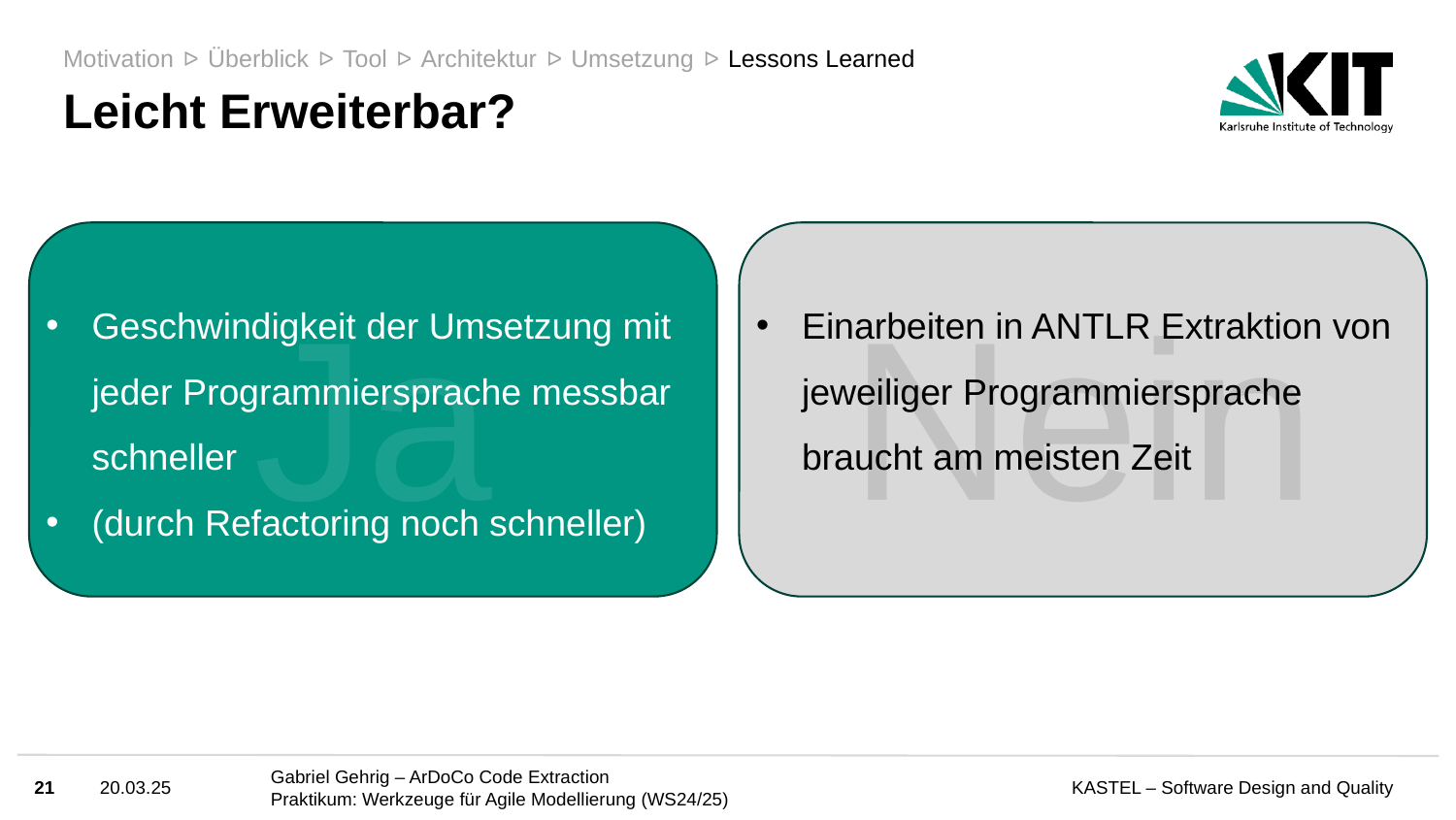

Motivation
Überblick
Tool
Architektur
Umsetzung
Lessons Learned
ᐅ
ᐅ
ᐅ
ᐅ
ᐅ
# Leicht Erweiterbar?
Ja
Nein
Geschwindigkeit der Umsetzung mit jeder Programmiersprache messbar schneller
(durch Refactoring noch schneller)
Einarbeiten in ANTLR Extraktion von jeweiliger Programmiersprache braucht am meisten Zeit
21
20.03.25